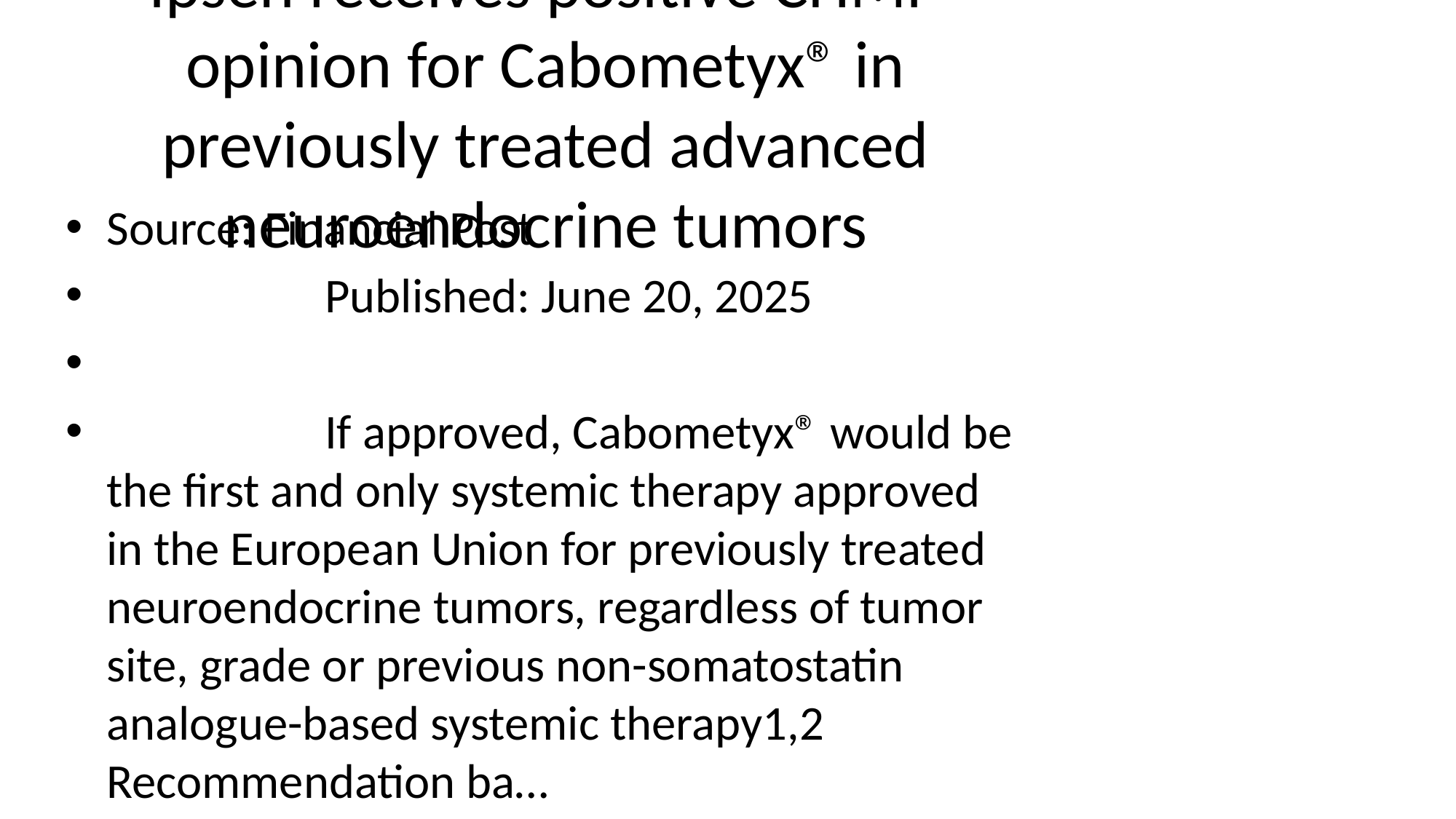

# Ipsen receives positive CHMP opinion for Cabometyx® in previously treated advanced neuroendocrine tumors
Source: Financial Post
                    Published: June 20, 2025

                    If approved, Cabometyx® would be the first and only systemic therapy approved in the European Union for previously treated neuroendocrine tumors, regardless of tumor site, grade or previous non-somatostatin analogue-based systemic therapy1,2 Recommendation ba…

                    About Ipsen_x000D_
We are a global biopharmaceutical company with a focus on bringing transformative medicines to patients in three therapeutic areas: Oncology, Rare Disease and Neuroscience._x000D_
Our pipeline… [+8783 chars]